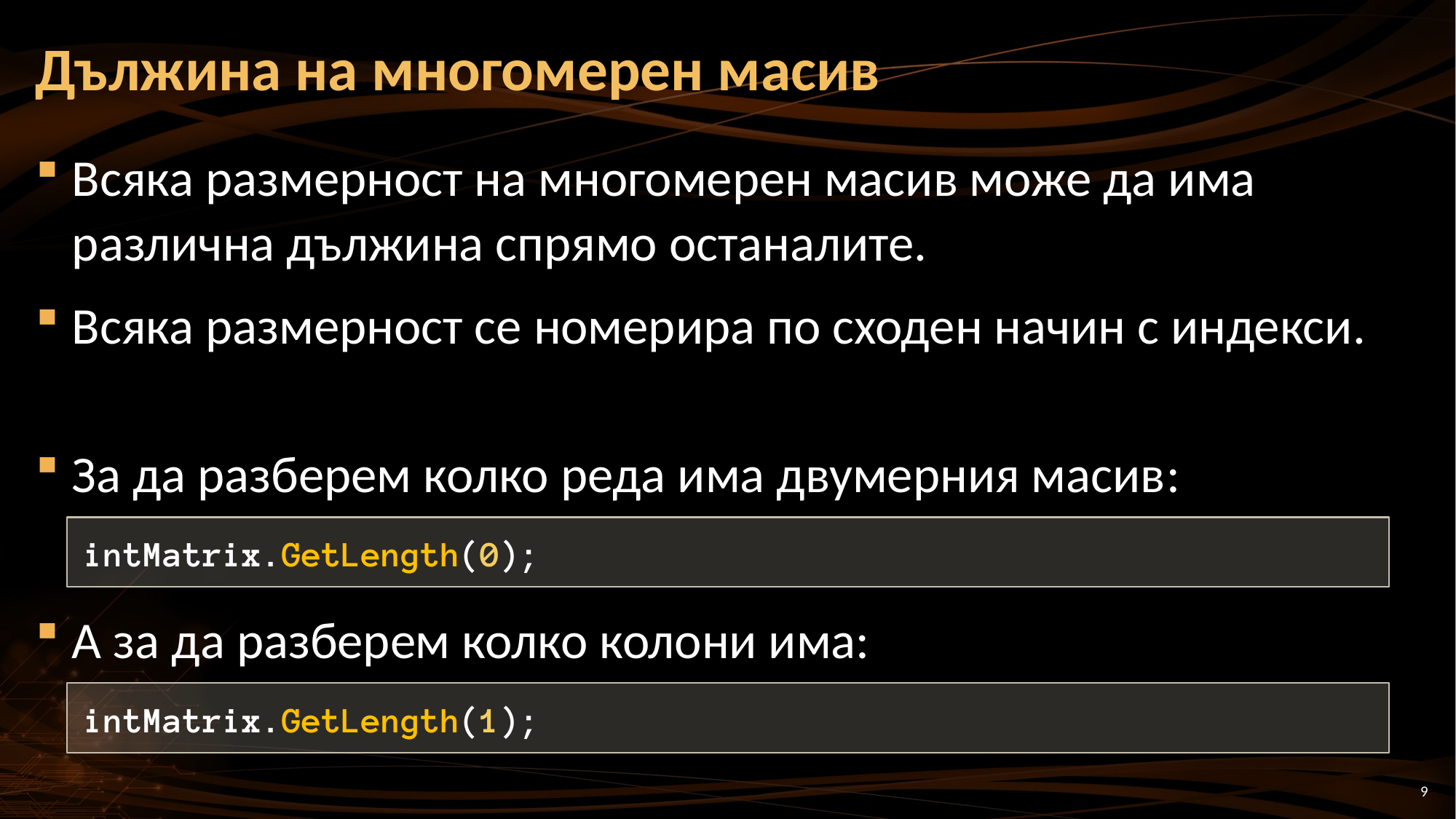

# Дължина на многомерен масив
Всяка размерност на многомерен масив може да има различна дължина спрямо останалите.
Всяка размерност се номерира по сходен начин с индекси.
За да разберем колко реда има двумерния масив:

А за да разберем колко колони има:

intMatrix.GetLength(0);
intMatrix.GetLength(1);
9